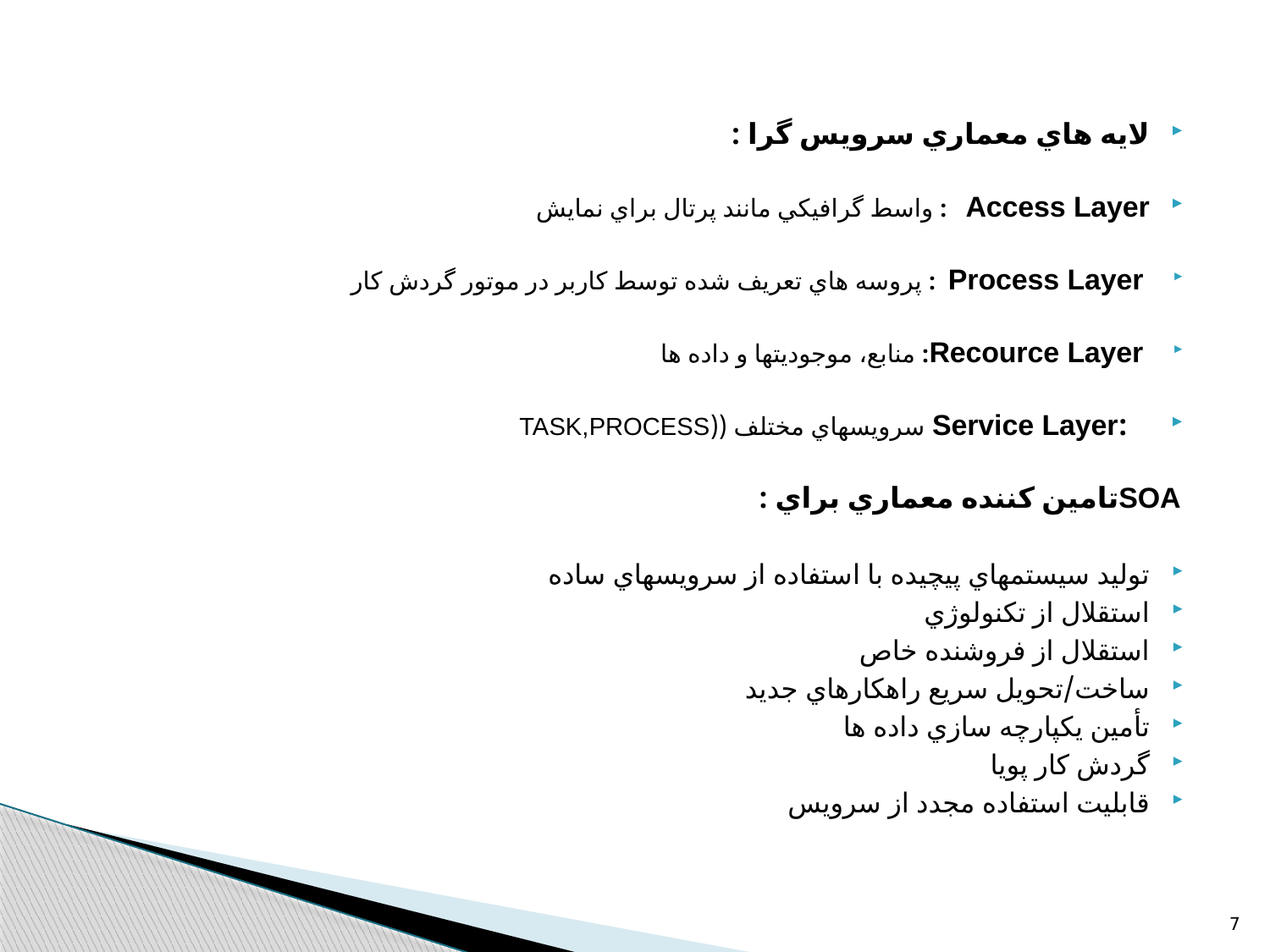

#
لايه هاي معماري سرويس گرا :

Access Layer   : واسط گرافيكي مانند پرتال براي نمايش

 Process Layer  : پروسه هاي تعريف شده توسط كاربر در موتور گردش كار

 Recource Layer: منابع، موجوديتها و داده ها

   :Service Layer سرويسهاي مختلف ((TASK,PROCESS

SOAتامين كننده معماري براي :

توليد سيستمهاي پيچيده با استفاده از سرويسهاي ساده
استقلال از تكنولوژي
استقلال از فروشنده خاص
ساخت/تحويل سريع راهكارهاي جديد
تأمين يكپارچه سازي داده ها
گردش كار پويا
قابليت استفاده مجدد از سرويس

7